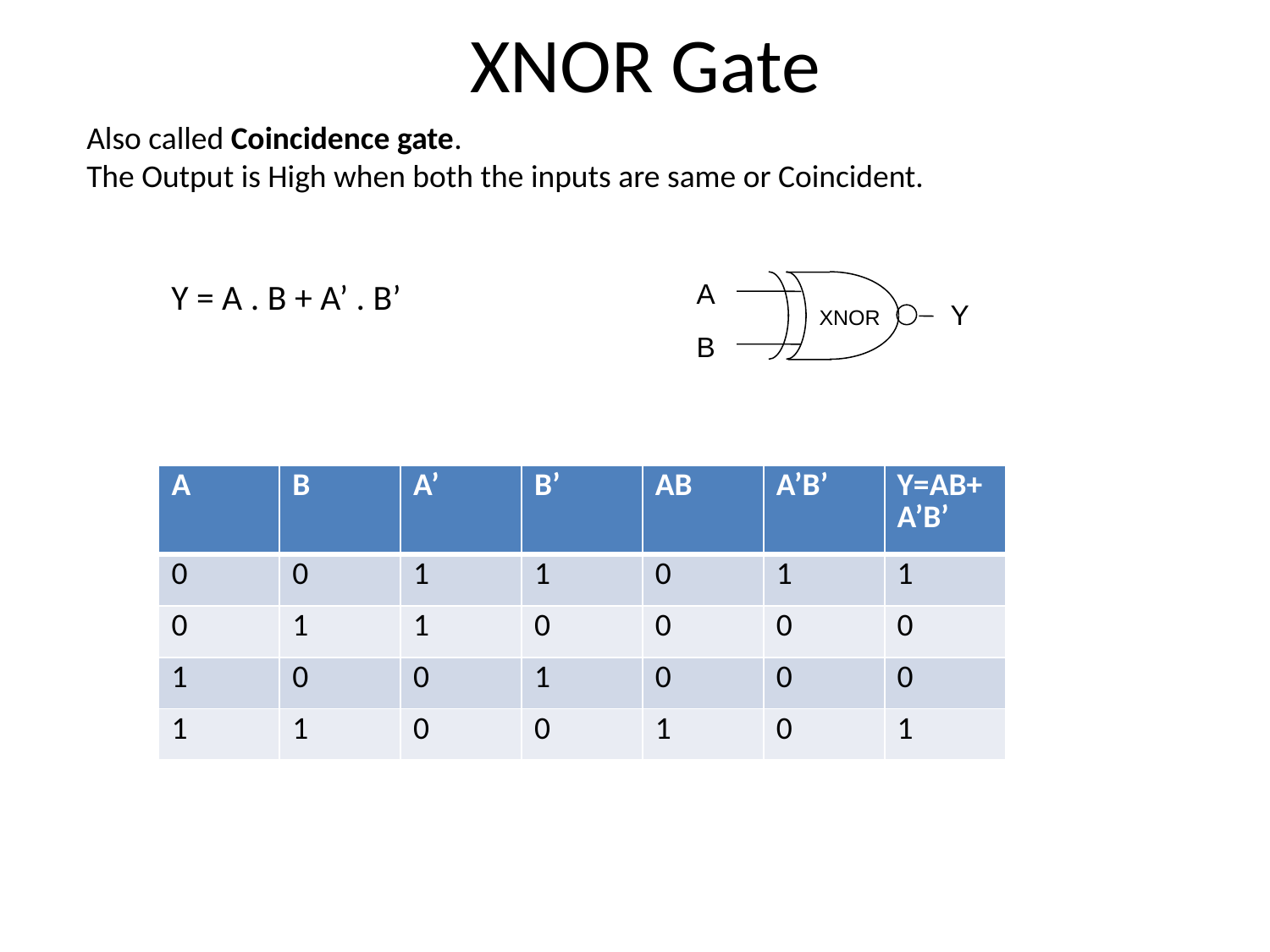

XNOR Gate
Also called Coincidence gate.
The Output is High when both the inputs are same or Coincident.
Y = A . B + A’ . B’
A

Y

XNOR

B

| A | B | A’ | B’ | AB | A’B’ | Y=AB+A’B’ |
| --- | --- | --- | --- | --- | --- | --- |
| 0 | 0 | 1 | 1 | 0 | 1 | 1 |
| 0 | 1 | 1 | 0 | 0 | 0 | 0 |
| 1 | 0 | 0 | 1 | 0 | 0 | 0 |
| 1 | 1 | 0 | 0 | 1 | 0 | 1 |